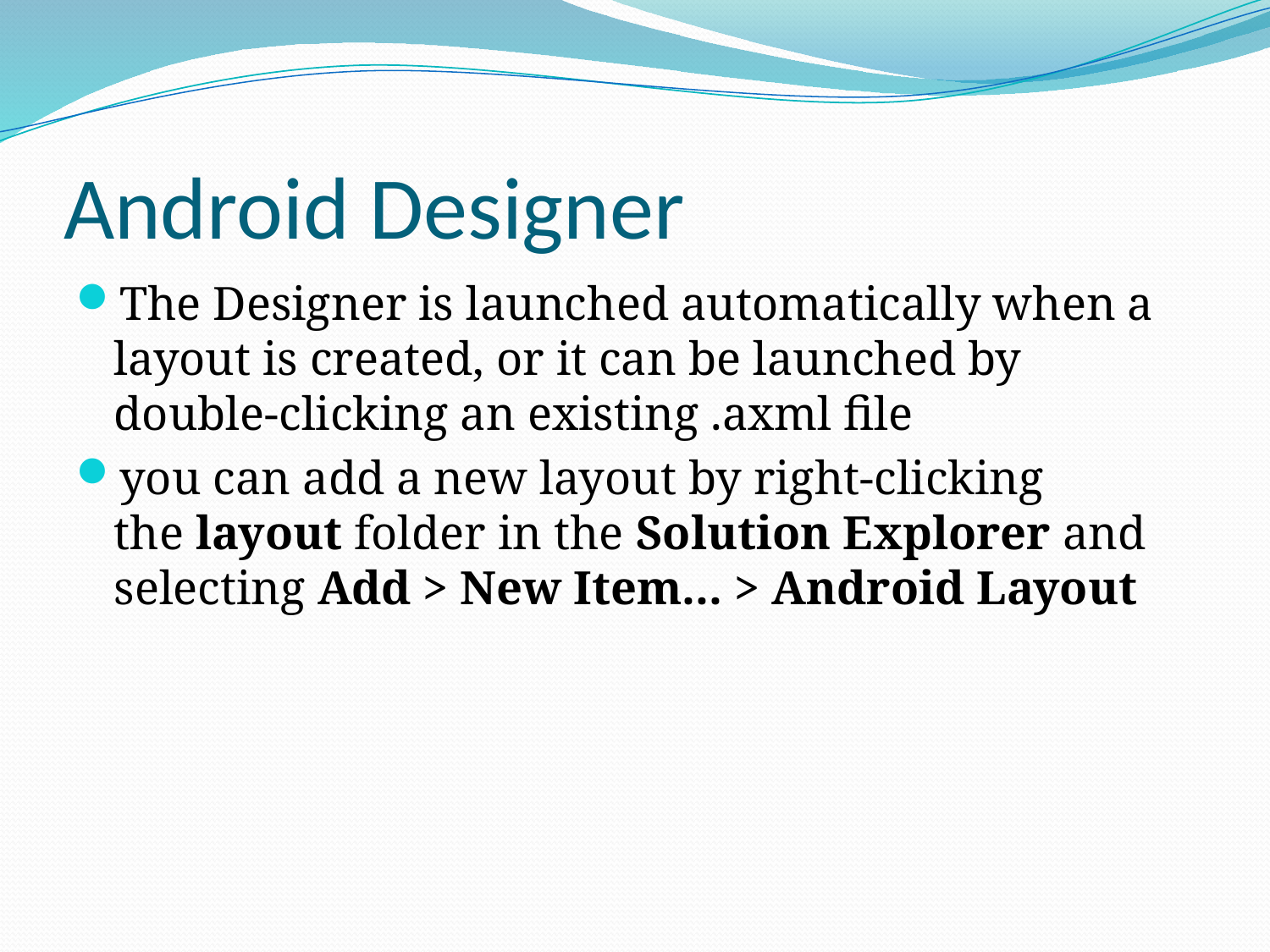

# Android Designer
The Designer is launched automatically when a layout is created, or it can be launched by double-clicking an existing .axml file
you can add a new layout by right-clicking the layout folder in the Solution Explorer and selecting Add > New Item... > Android Layout